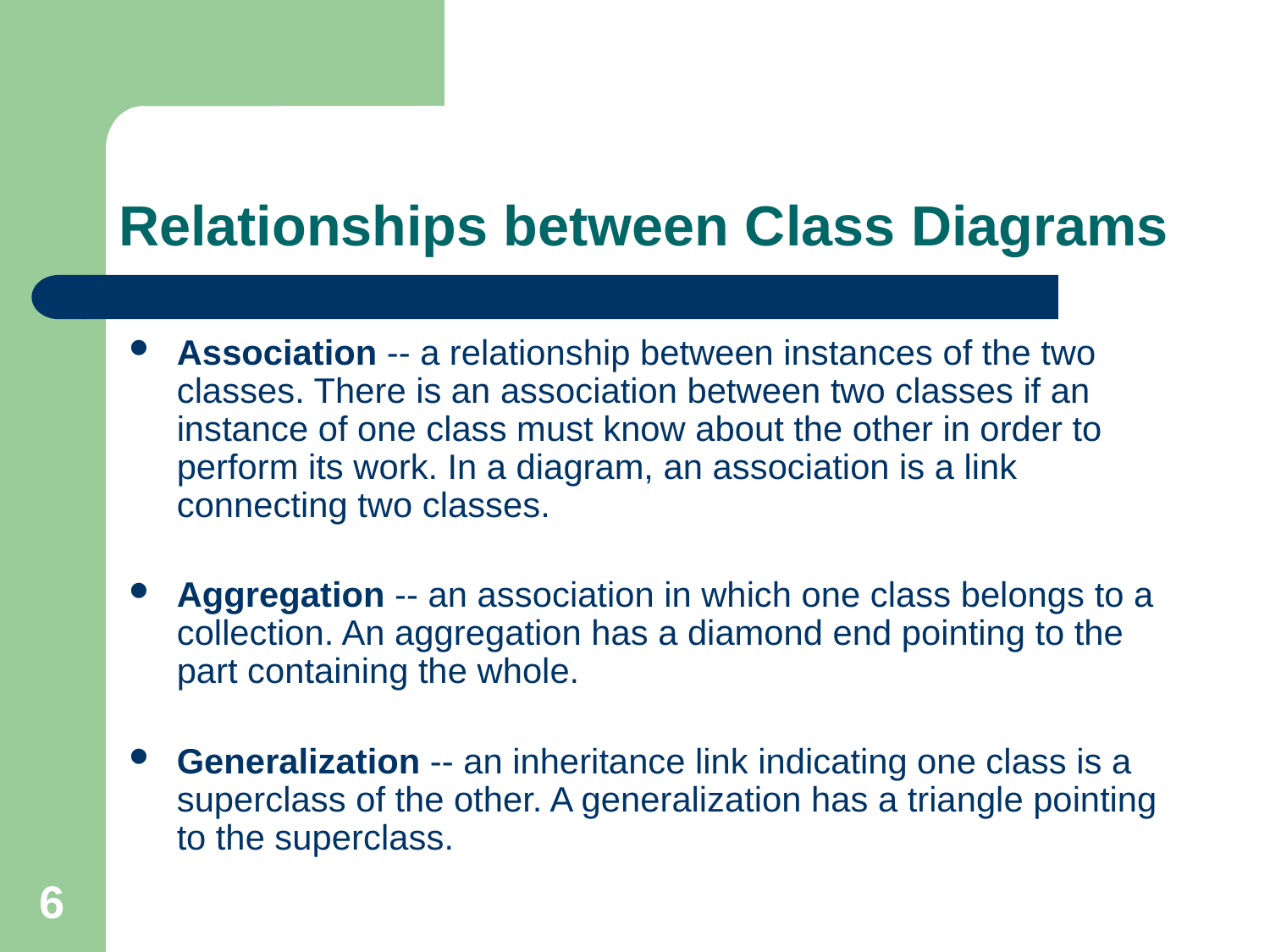

# Relationships between Class Diagrams
Association -- a relationship between instances of the two classes. There is an association between two classes if an instance of one class must know about the other in order to perform its work. In a diagram, an association is a link connecting two classes.

Aggregation -- an association in which one class belongs to a collection. An aggregation has a diamond end pointing to the part containing the whole.

Generalization -- an inheritance link indicating one class is a superclass of the other. A generalization has a triangle pointing to the superclass.
6